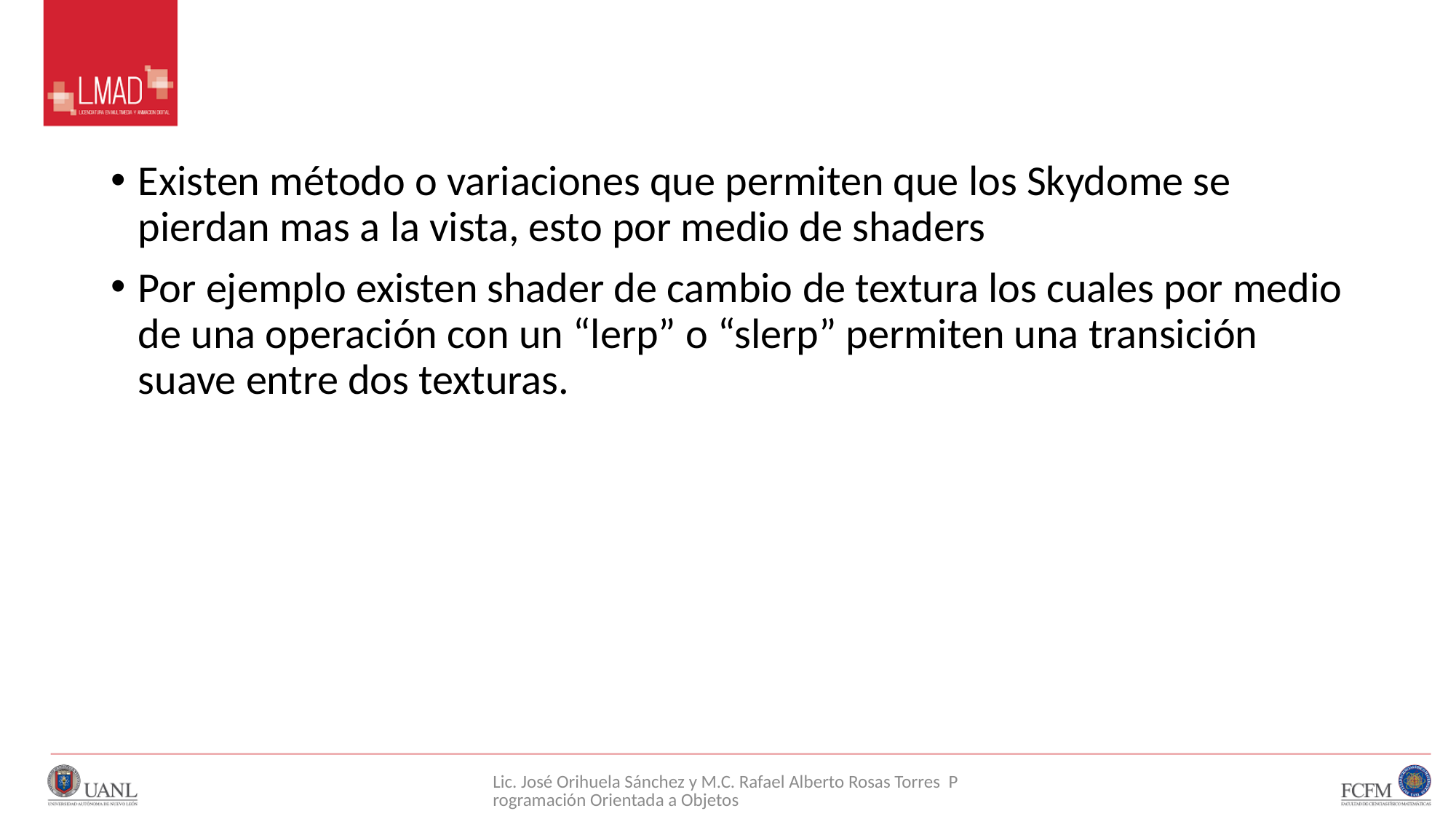

#
Existen método o variaciones que permiten que los Skydome se pierdan mas a la vista, esto por medio de shaders
Por ejemplo existen shader de cambio de textura los cuales por medio de una operación con un “lerp” o “slerp” permiten una transición suave entre dos texturas.
Lic. José Orihuela Sánchez y M.C. Rafael Alberto Rosas Torres  Programación Orientada a Objetos